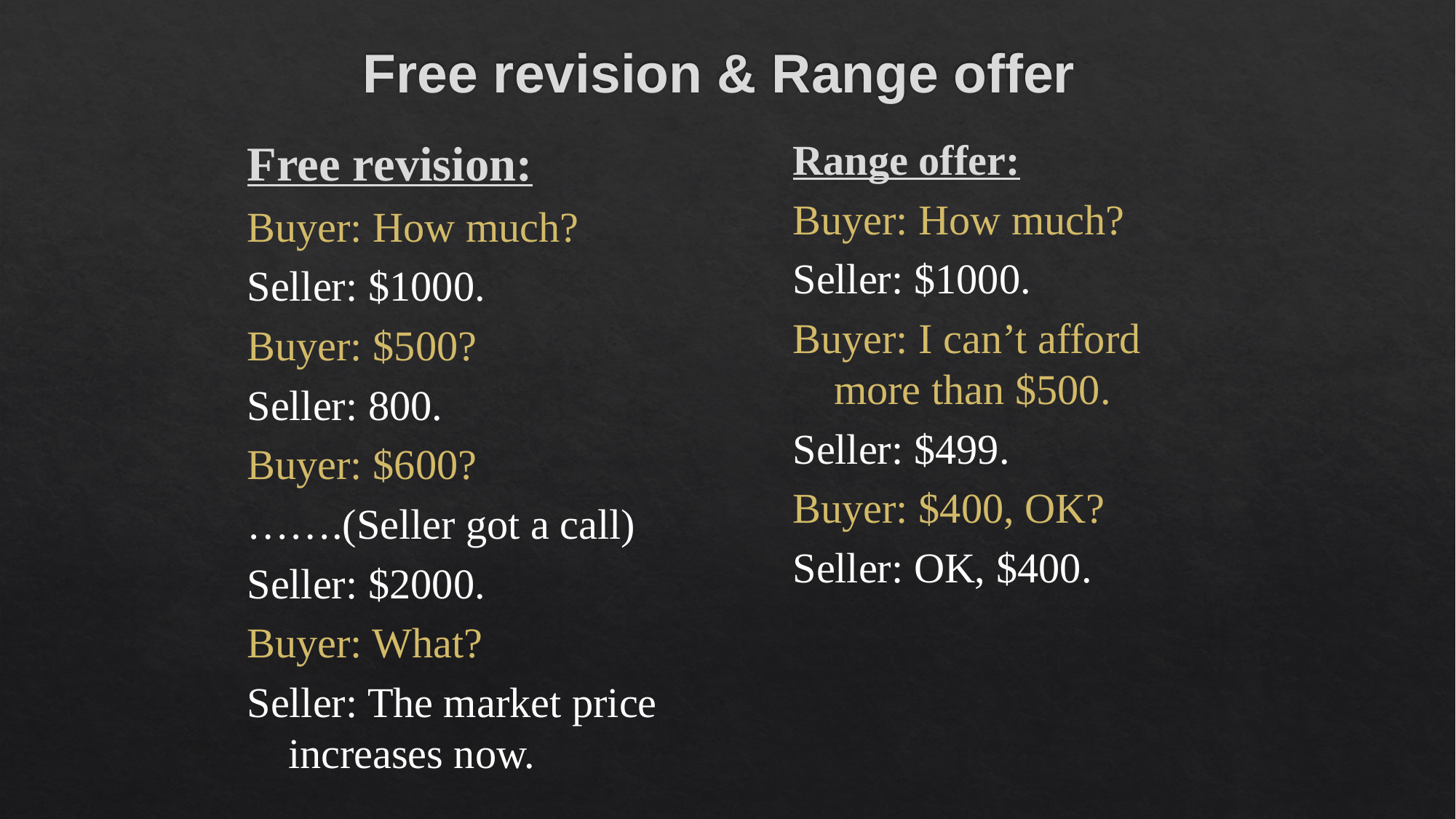

# Free revision & Range offer
Free revision:
Buyer: How much?
Seller: $1000.
Buyer: $500?
Seller: 800.
Buyer: $600?
…….(Seller got a call)
Seller: $2000.
Buyer: What?
Seller: The market price increases now.
Range offer:
Buyer: How much?
Seller: $1000.
Buyer: I can’t afford more than $500.
Seller: $499.
Buyer: $400, OK?
Seller: OK, $400.